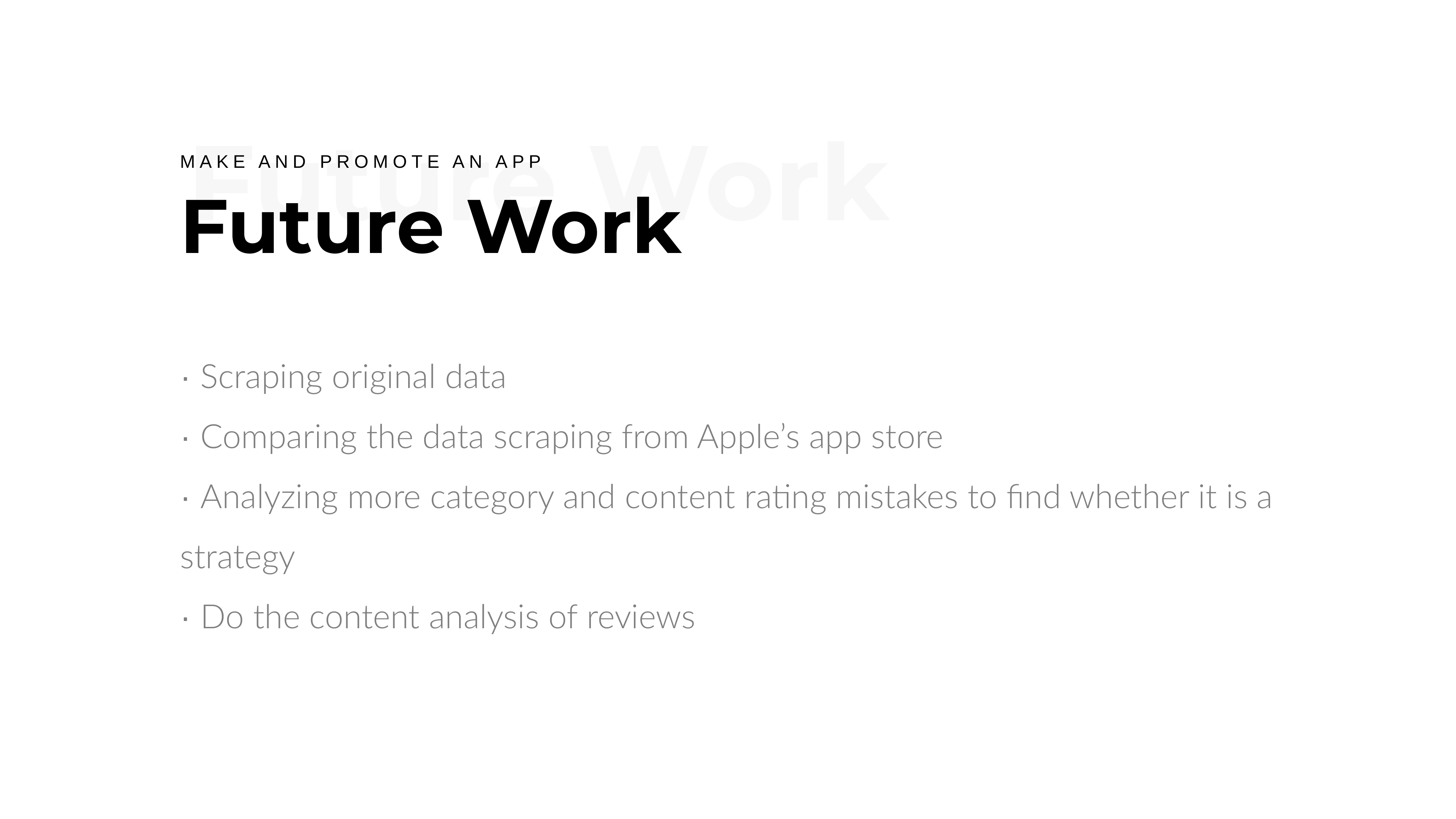

Future Work
MAKE AND PROMOTE AN APP
Future Work
· Scraping original data
· Comparing the data scraping from Apple’s app store
· Analyzing more category and content rating mistakes to find whether it is a strategy
· Do the content analysis of reviews